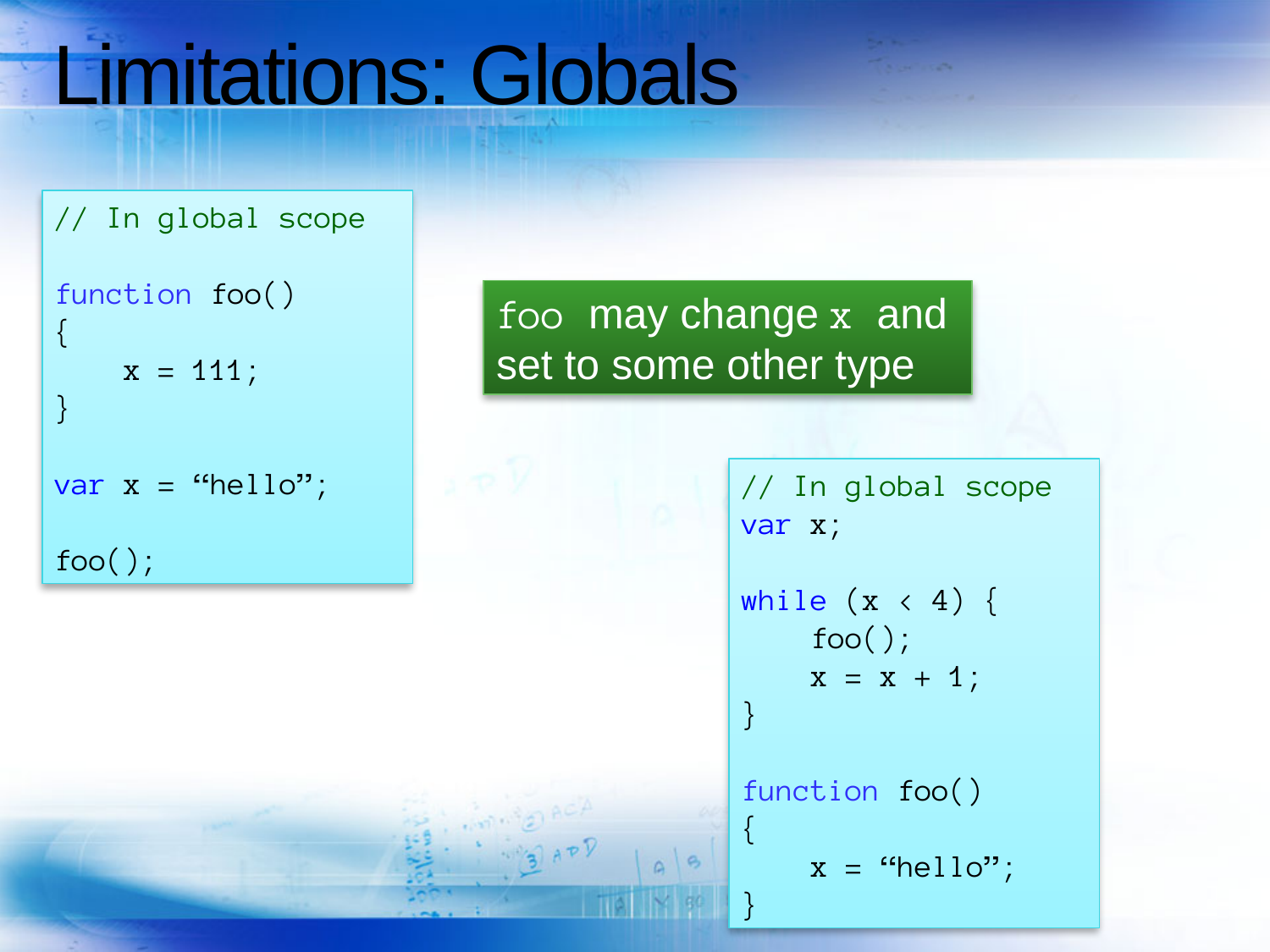

# Limitations: Globals
// In global scope

function foo()
{
    x = 111;
}

var x = “hello”;

foo();
foo may change x and
set to some other type
// In global scope
var x;

while (x < 4) {
    foo();
    x = x + 1;
}

function foo()
{
    x = “hello”;
}